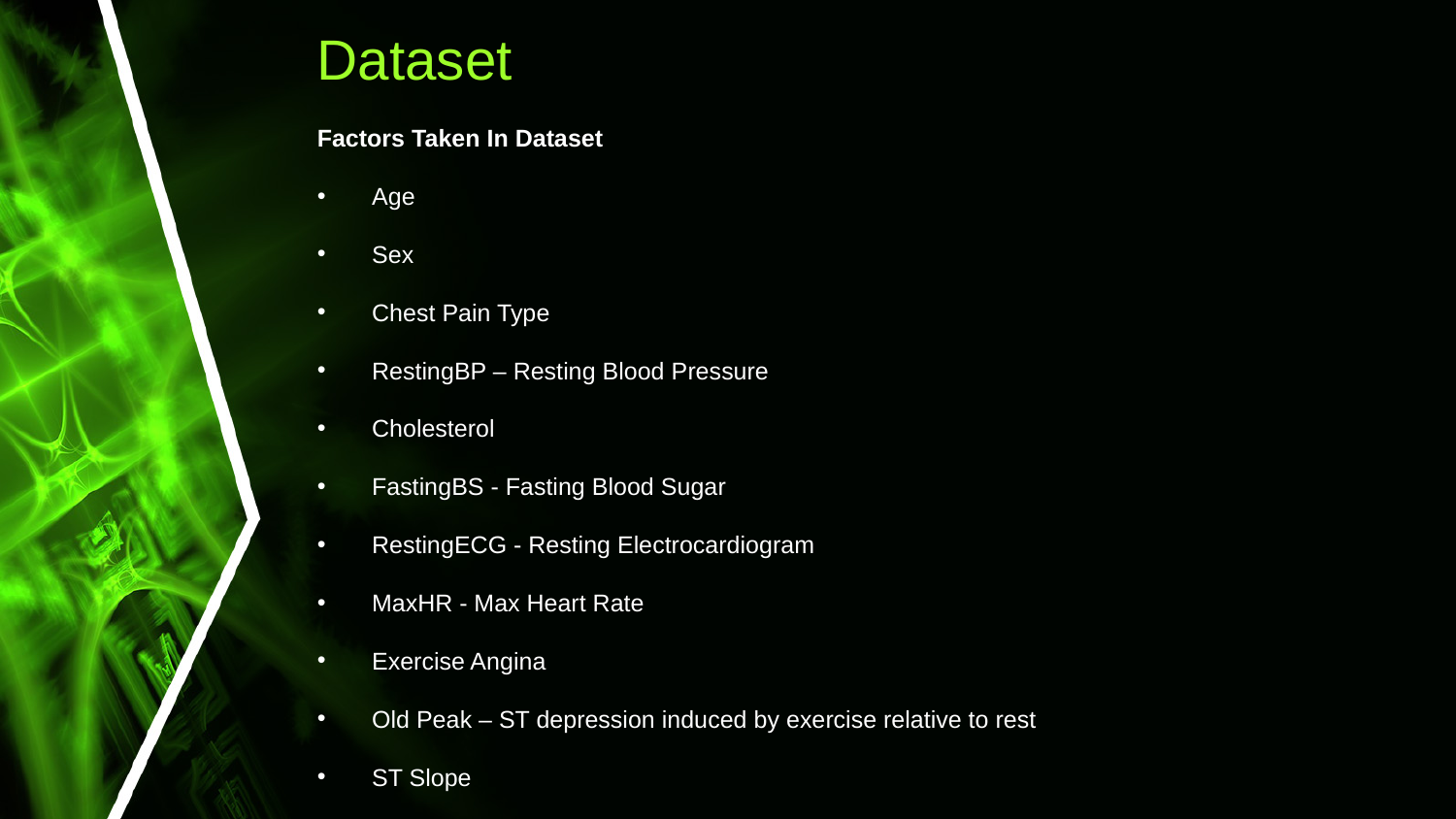

# Dataset
Factors Taken In Dataset

Age

Sex

Chest Pain Type

RestingBP – Resting Blood Pressure

Cholesterol

FastingBS - Fasting Blood Sugar

RestingECG - Resting Electrocardiogram

MaxHR - Max Heart Rate

Exercise Angina

Old Peak – ST depression induced by exercise relative to rest

ST Slope